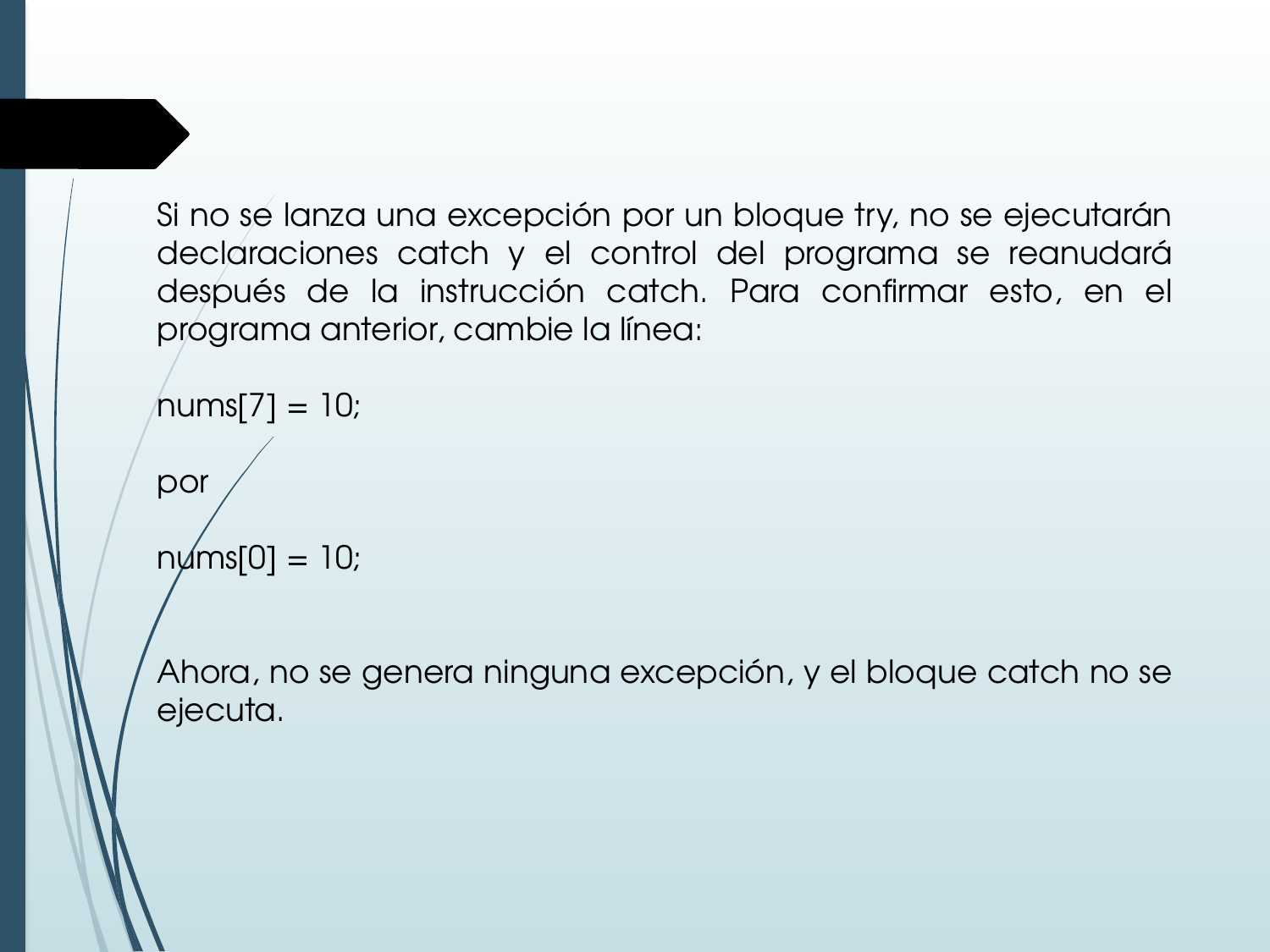

Si no se lanza una excepción por un bloque try, no se ejecutarán declaraciones catch y el control del programa se reanudará después de la instrucción catch. Para confirmar esto, en el programa anterior, cambie la línea:

nums[7] = 10;

por

nums[0] = 10;

Ahora, no se genera ninguna excepción, y el bloque catch no se ejecuta.